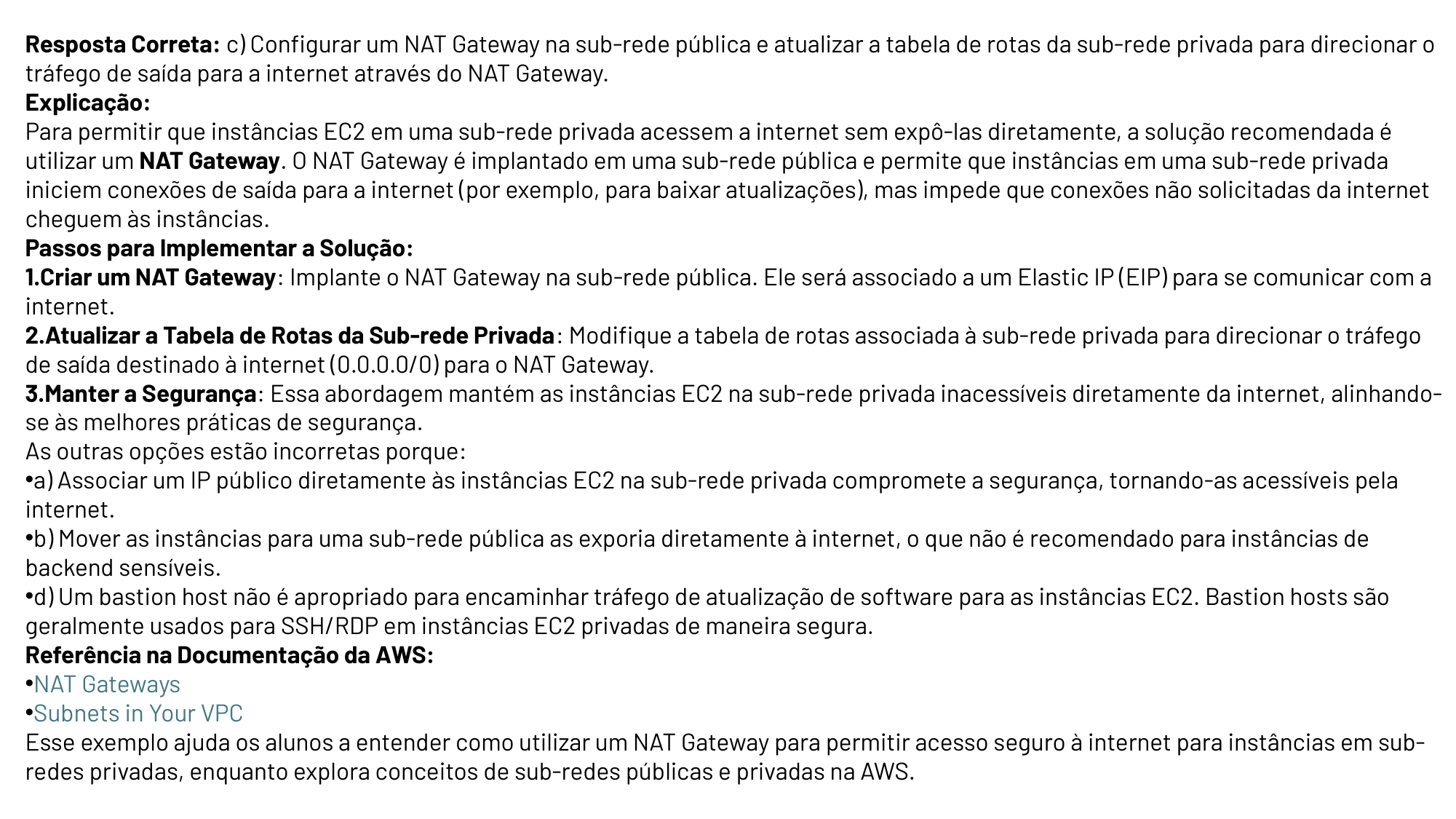

Resposta Correta: c) Configurar um NAT Gateway na sub-rede pública e atualizar a tabela de rotas da sub-rede privada para direcionar o tráfego de saída para a internet através do NAT Gateway.
Explicação:
Para permitir que instâncias EC2 em uma sub-rede privada acessem a internet sem expô-las diretamente, a solução recomendada é utilizar um NAT Gateway. O NAT Gateway é implantado em uma sub-rede pública e permite que instâncias em uma sub-rede privada iniciem conexões de saída para a internet (por exemplo, para baixar atualizações), mas impede que conexões não solicitadas da internet cheguem às instâncias.
Passos para Implementar a Solução:
Criar um NAT Gateway: Implante o NAT Gateway na sub-rede pública. Ele será associado a um Elastic IP (EIP) para se comunicar com a internet.
Atualizar a Tabela de Rotas da Sub-rede Privada: Modifique a tabela de rotas associada à sub-rede privada para direcionar o tráfego de saída destinado à internet (0.0.0.0/0) para o NAT Gateway.
Manter a Segurança: Essa abordagem mantém as instâncias EC2 na sub-rede privada inacessíveis diretamente da internet, alinhando-se às melhores práticas de segurança.
As outras opções estão incorretas porque:
a) Associar um IP público diretamente às instâncias EC2 na sub-rede privada compromete a segurança, tornando-as acessíveis pela internet.
b) Mover as instâncias para uma sub-rede pública as exporia diretamente à internet, o que não é recomendado para instâncias de backend sensíveis.
d) Um bastion host não é apropriado para encaminhar tráfego de atualização de software para as instâncias EC2. Bastion hosts são geralmente usados para SSH/RDP em instâncias EC2 privadas de maneira segura.
Referência na Documentação da AWS:
NAT Gateways
Subnets in Your VPC
Esse exemplo ajuda os alunos a entender como utilizar um NAT Gateway para permitir acesso seguro à internet para instâncias em sub-redes privadas, enquanto explora conceitos de sub-redes públicas e privadas na AWS.